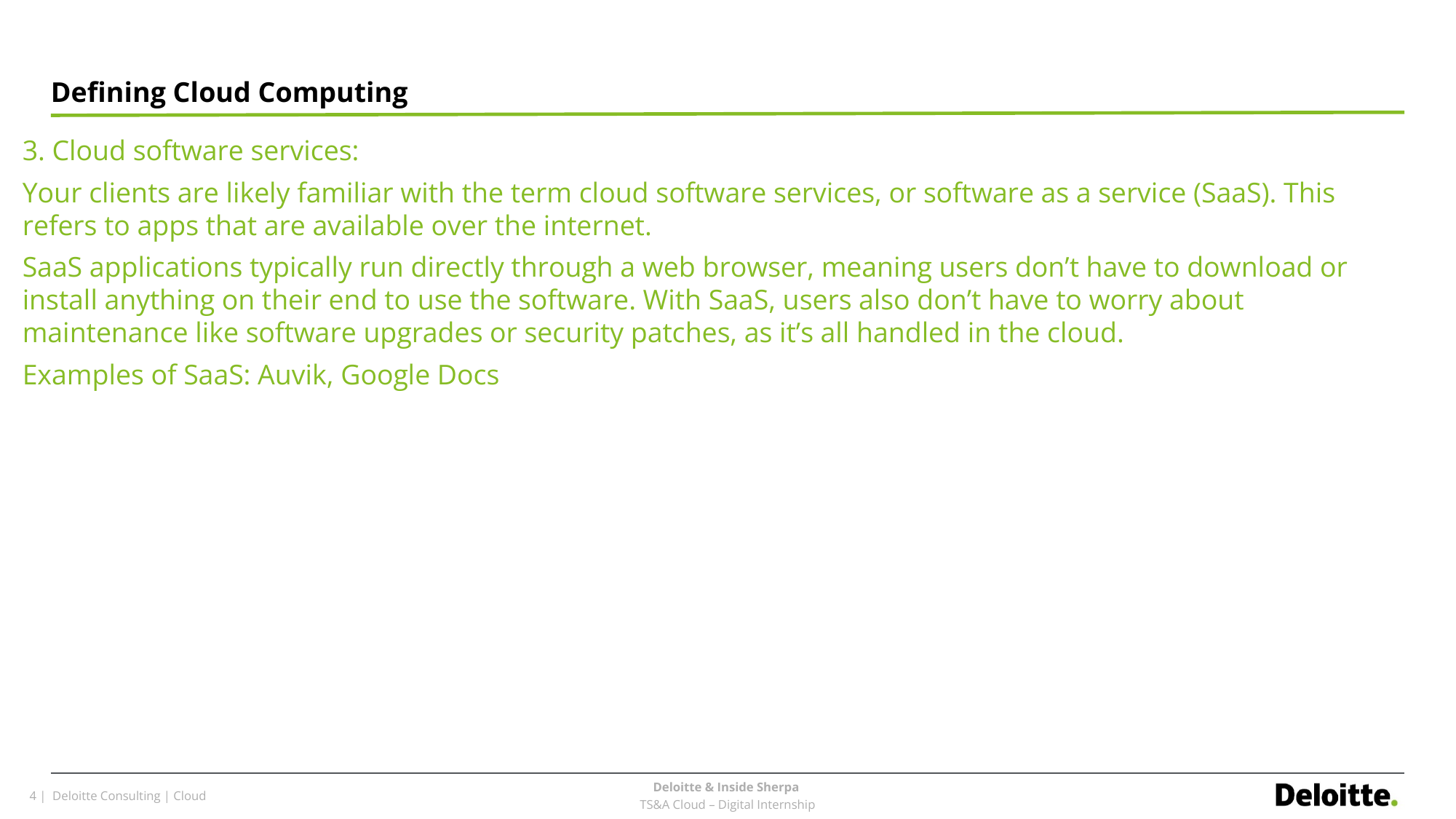

#
Defining Cloud Computing
3. Cloud software services:
Your clients are likely familiar with the term cloud software services, or software as a service (SaaS). This refers to apps that are available over the internet.
SaaS applications typically run directly through a web browser, meaning users don’t have to download or install anything on their end to use the software. With SaaS, users also don’t have to worry about maintenance like software upgrades or security patches, as it’s all handled in the cloud.
Examples of SaaS: Auvik, Google Docs